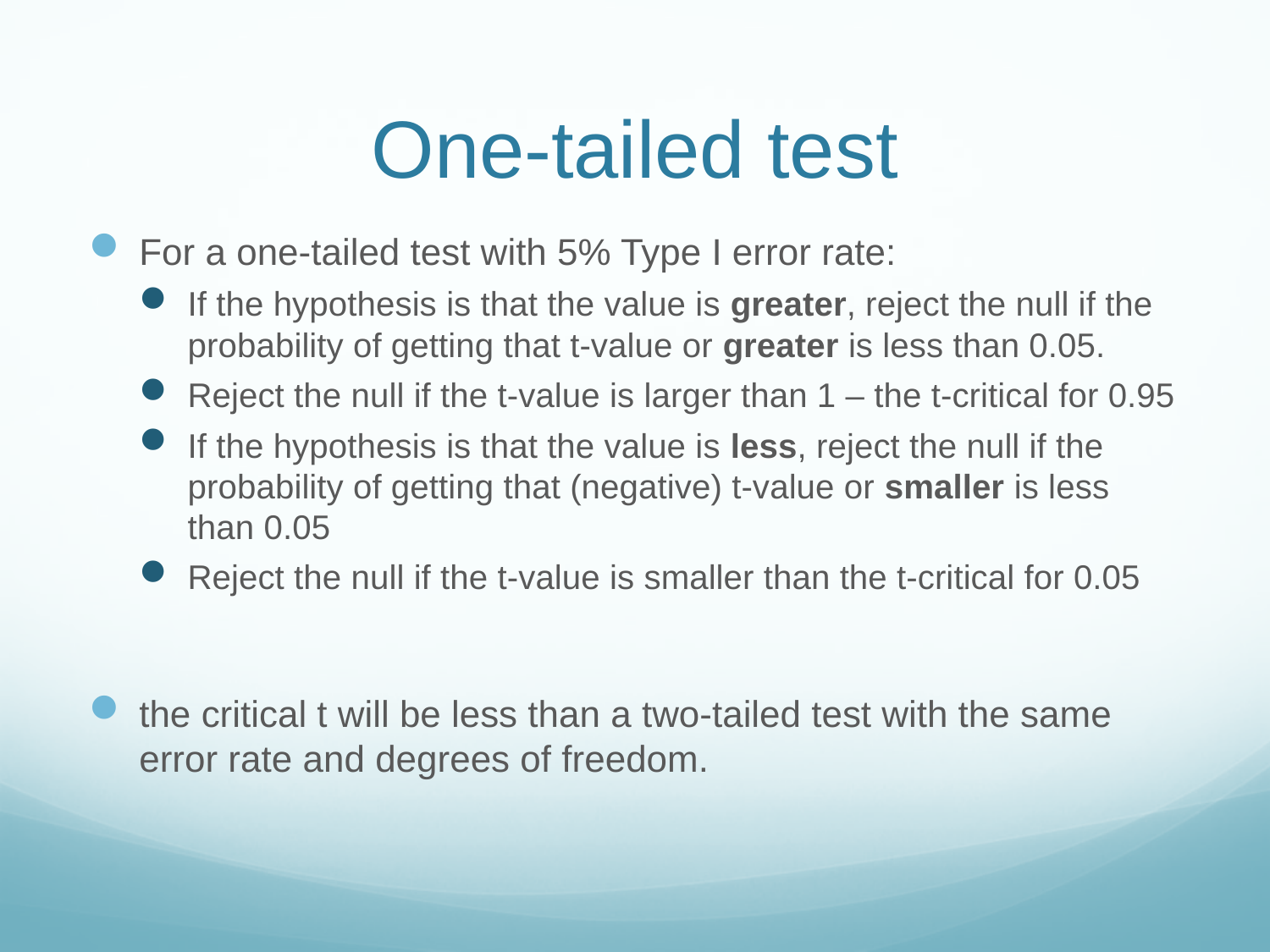

# One-tailed test
For a one-tailed test with 5% Type I error rate:
If the hypothesis is that the value is greater, reject the null if the probability of getting that t-value or greater is less than 0.05.
Reject the null if the t-value is larger than 1 – the t-critical for 0.95
If the hypothesis is that the value is less, reject the null if the probability of getting that (negative) t-value or smaller is less than 0.05
Reject the null if the t-value is smaller than the t-critical for 0.05

the critical t will be less than a two-tailed test with the same error rate and degrees of freedom.